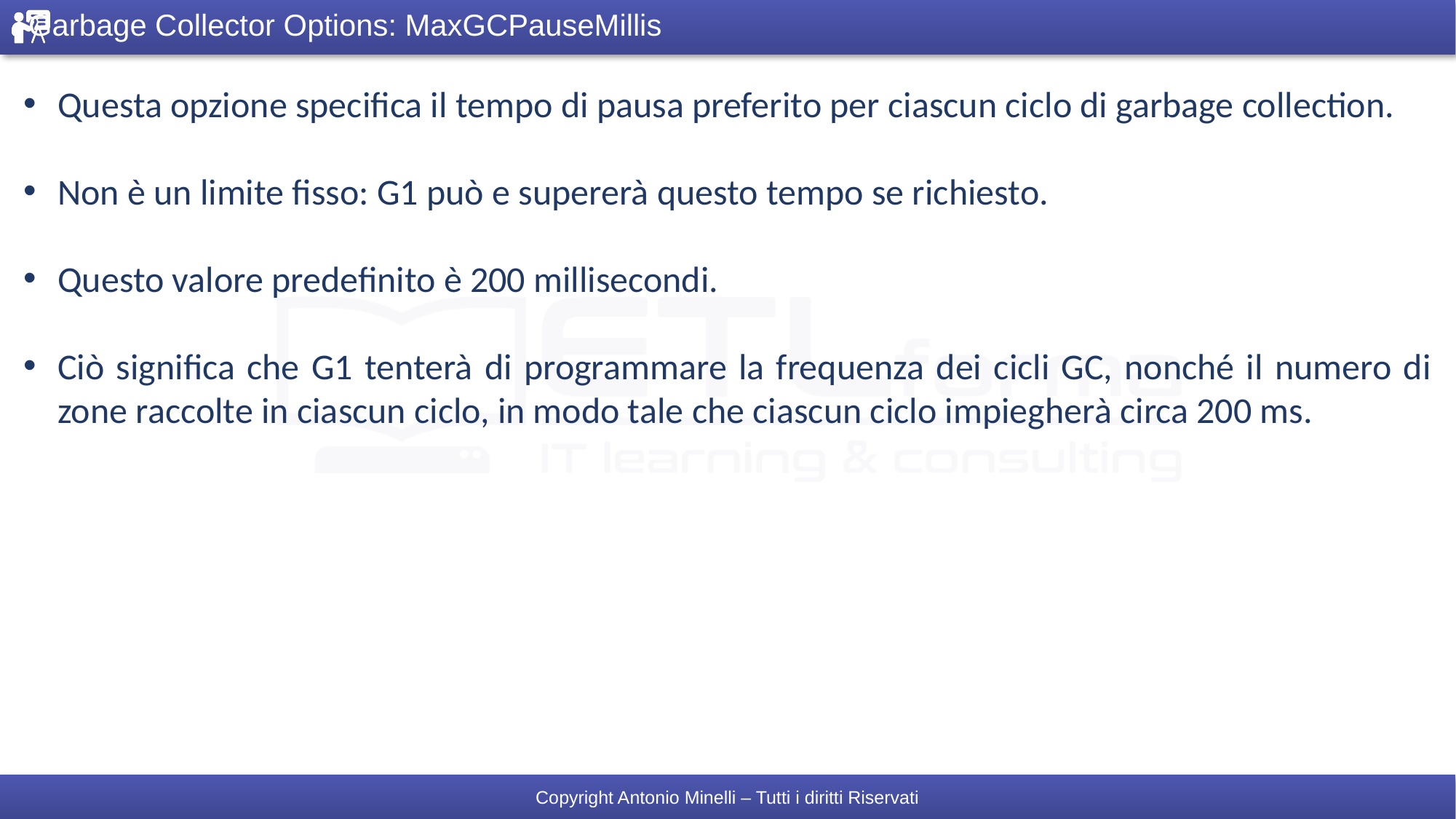

# Garbage Collector Options: MaxGCPauseMillis
Questa opzione specifica il tempo di pausa preferito per ciascun ciclo di garbage collection.

Non è un limite fisso: G1 può e supererà questo tempo se richiesto.

Questo valore predefinito è 200 millisecondi.

Ciò significa che G1 tenterà di programmare la frequenza dei cicli GC, nonché il numero di zone raccolte in ciascun ciclo, in modo tale che ciascun ciclo impiegherà circa 200 ms.